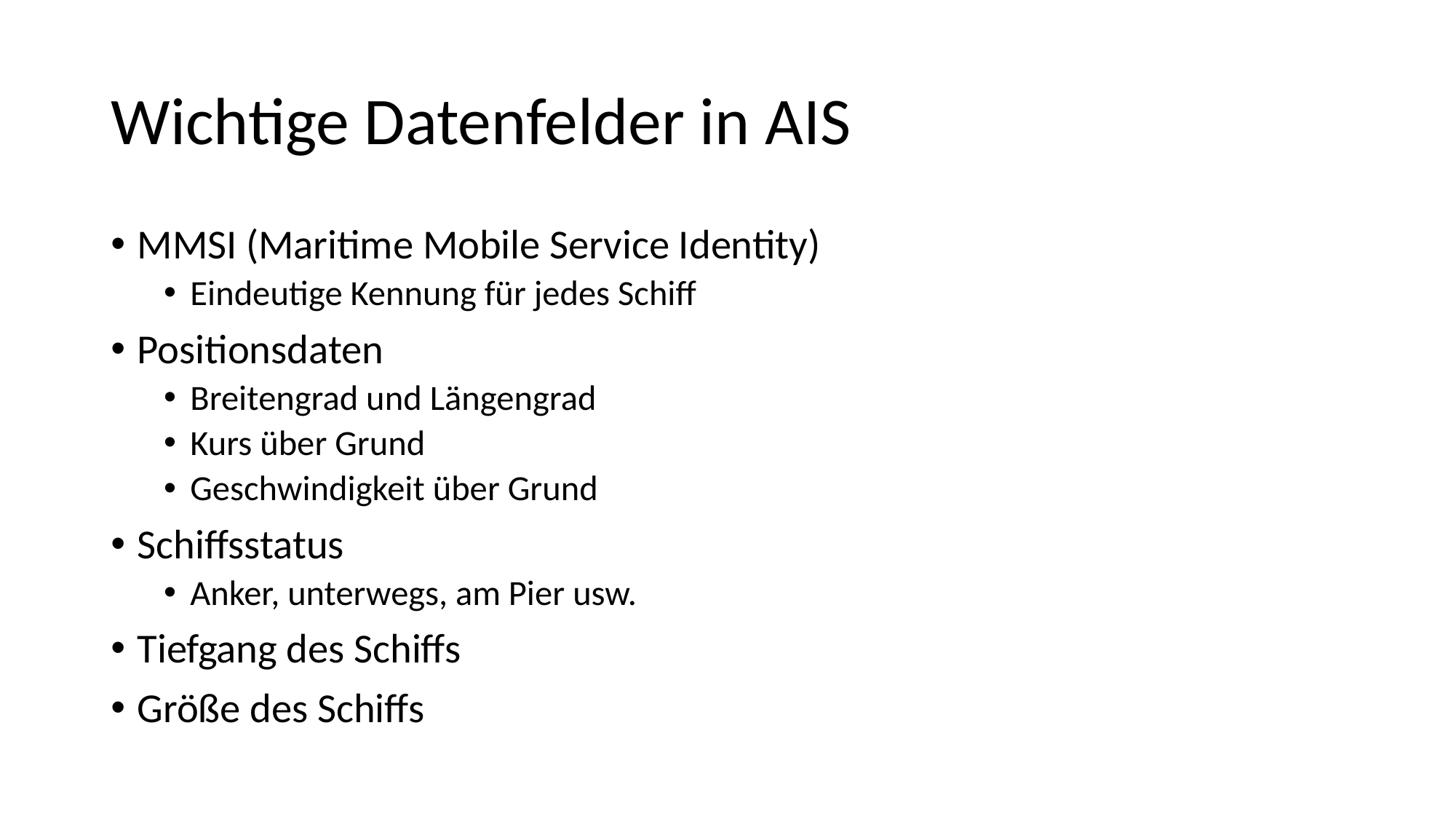

# Wichtige Datenfelder in AIS
MMSI (Maritime Mobile Service Identity)
Eindeutige Kennung für jedes Schiff
Positionsdaten
Breitengrad und Längengrad
Kurs über Grund
Geschwindigkeit über Grund
Schiffsstatus
Anker, unterwegs, am Pier usw.
Tiefgang des Schiffs
Größe des Schiffs